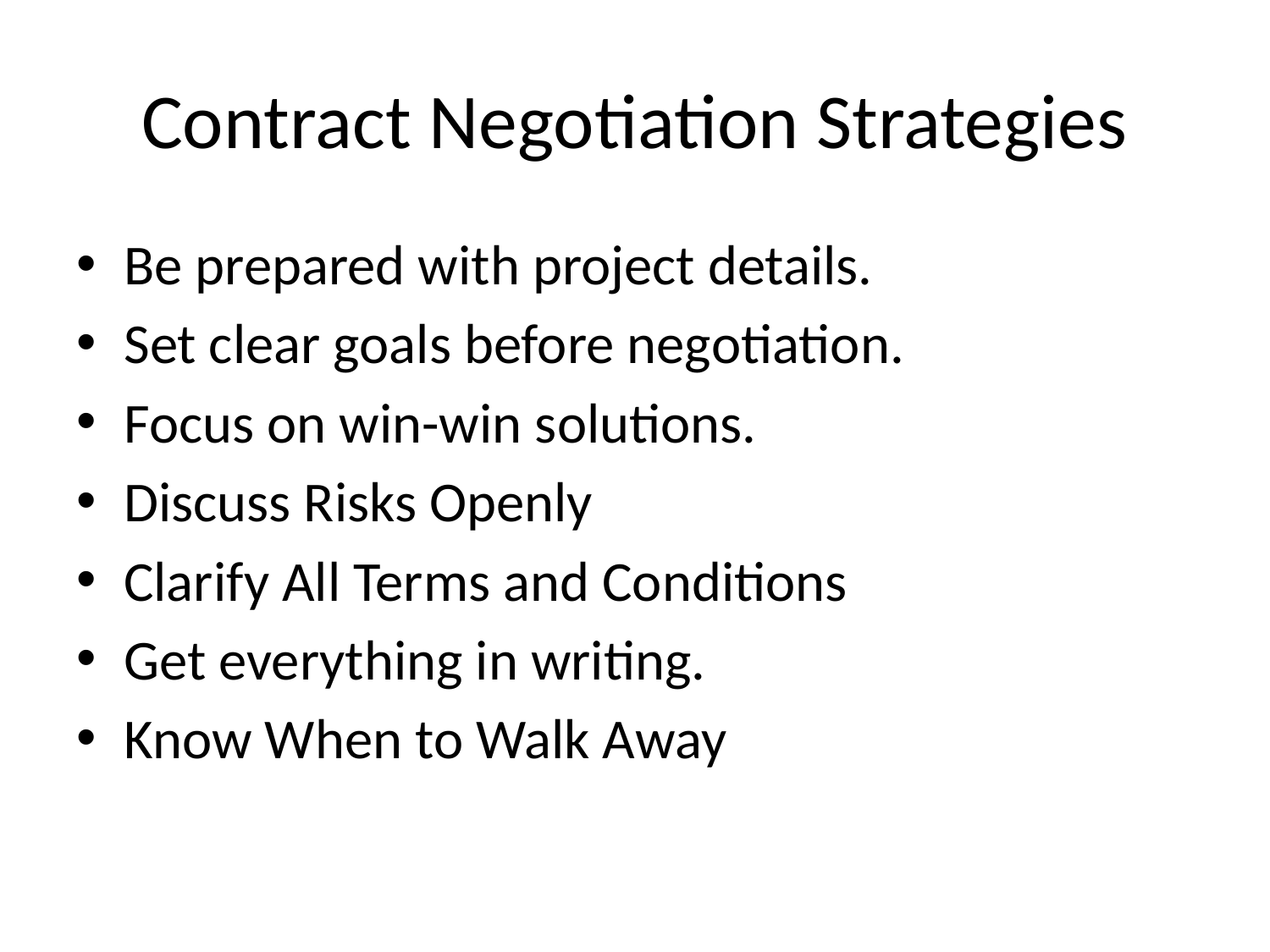

# Contract Negotiation Strategies
Be prepared with project details.
Set clear goals before negotiation.
Focus on win-win solutions.
Discuss Risks Openly
Clarify All Terms and Conditions
Get everything in writing.
Know When to Walk Away